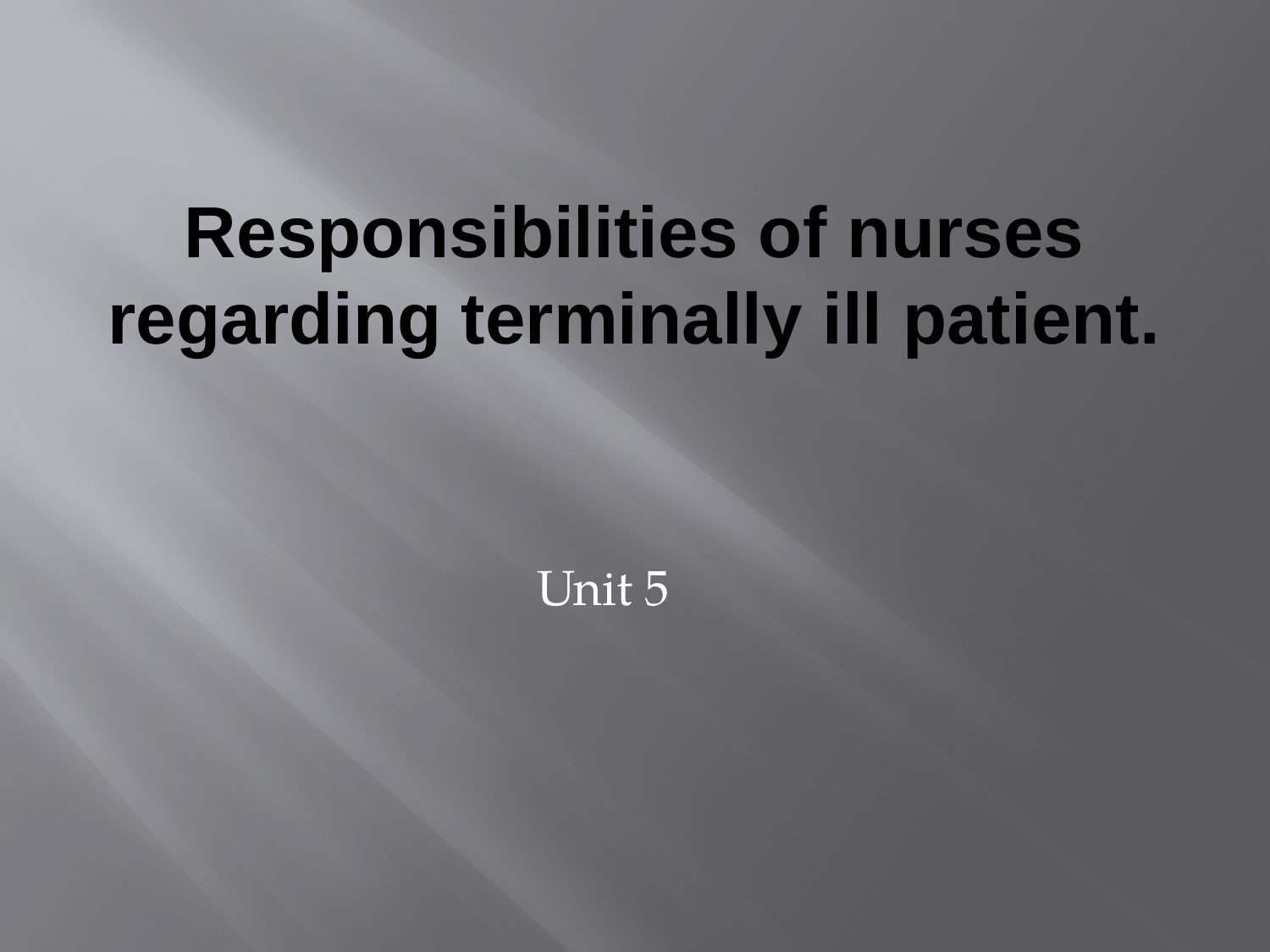

# Responsibilities of nurses regarding terminally ill patient.
                                    Unit 5